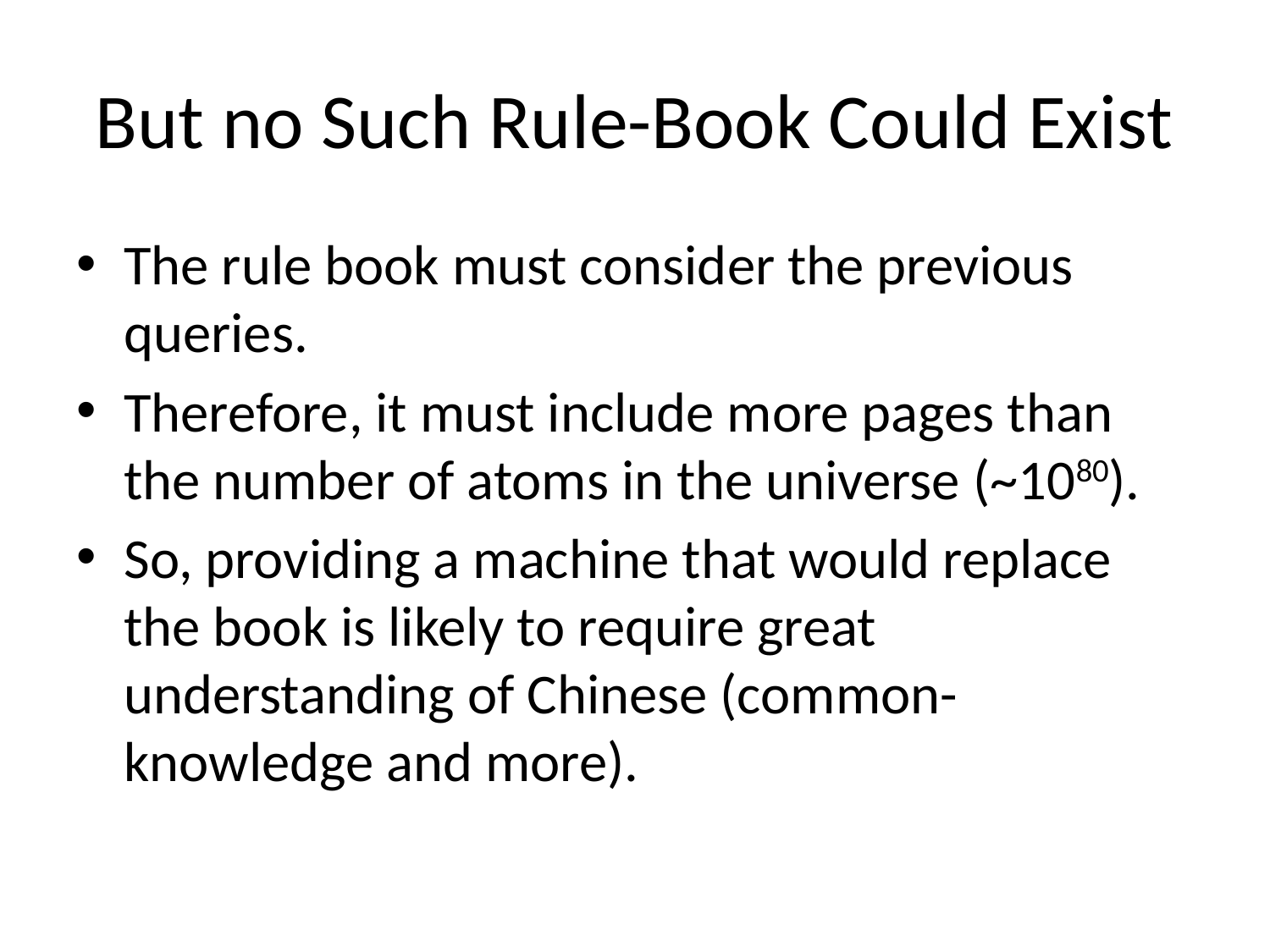

# But no Such Rule-Book Could Exist
The rule book must consider the previous queries.
Therefore, it must include more pages than the number of atoms in the universe (~1080).
So, providing a machine that would replace the book is likely to require great understanding of Chinese (common-knowledge and more).